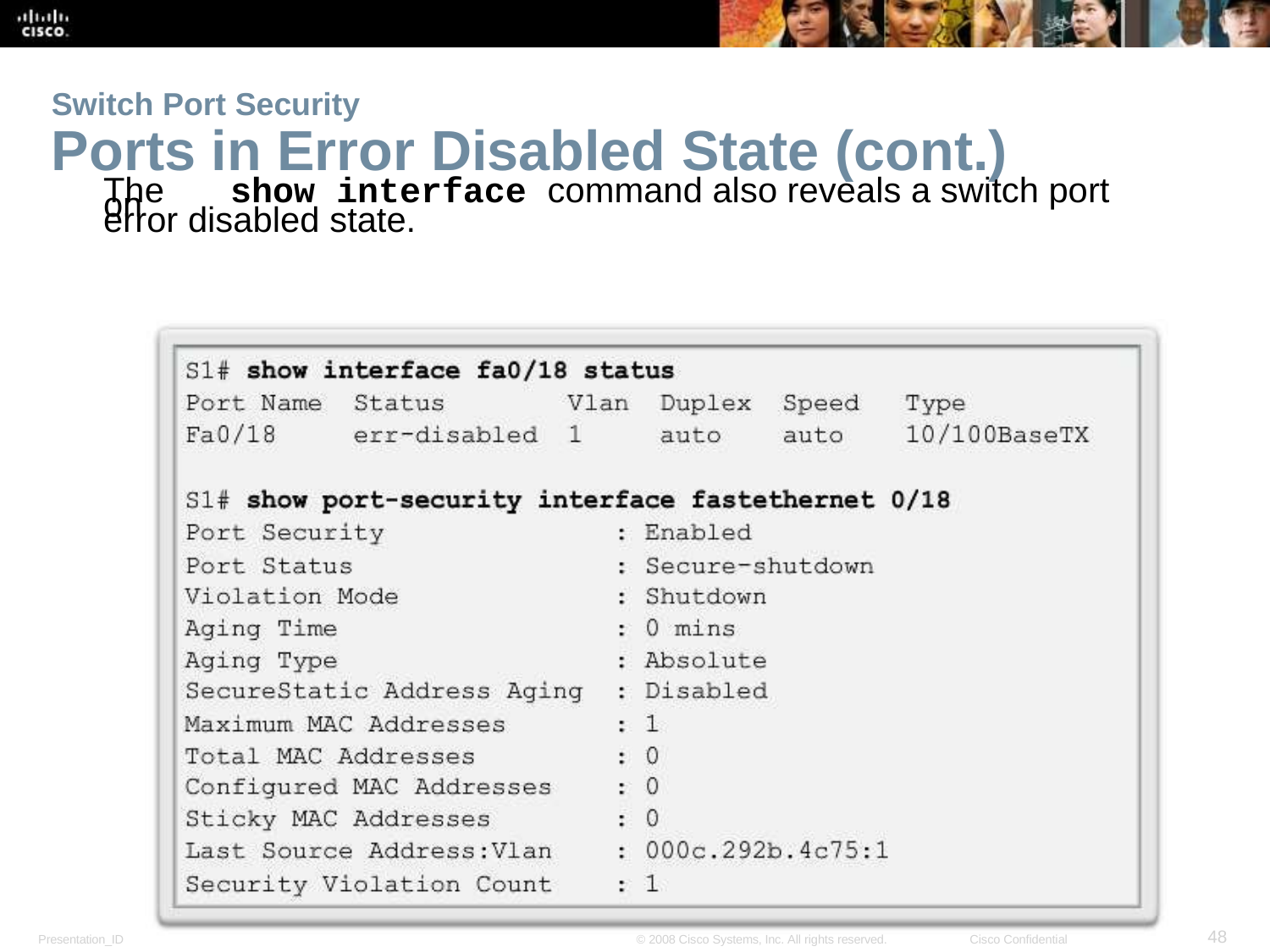

Switch Port Security
Ports in Error Disabled State (cont.)
The	show interface command also reveals a switch port on
error disabled state.

48
Presentation_ID
© 2008 Cisco Systems, Inc. All rights reserved.
Cisco Confidential